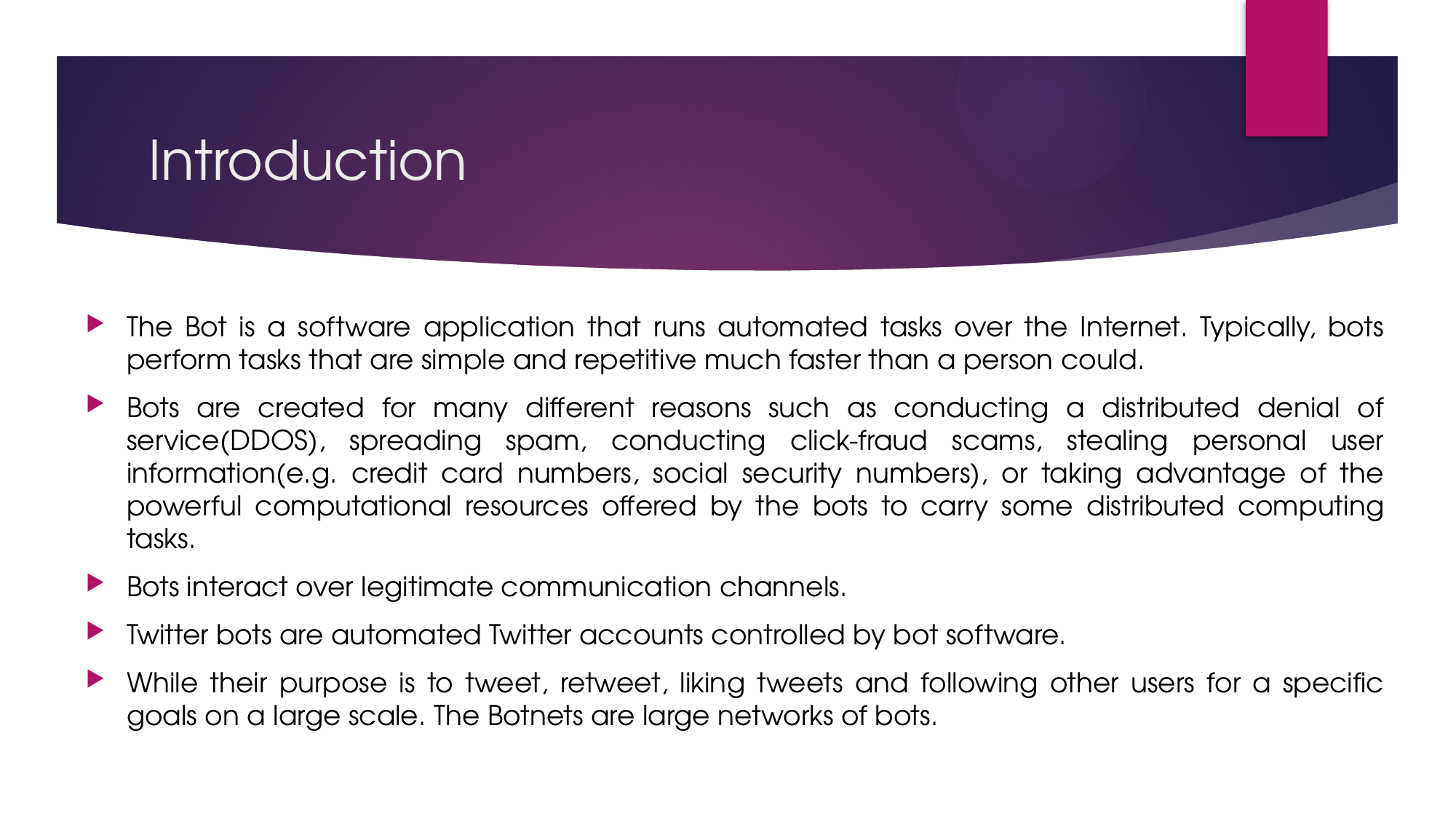

# Introduction
The Bot is a software application that runs automated tasks over the Internet. Typically, bots perform tasks that are simple and repetitive much faster than a person could.
Bots are created for many different reasons such as conducting a distributed denial of service(DDOS), spreading spam, conducting click-fraud scams, stealing personal user information(e.g. credit card numbers, social security numbers), or taking advantage of the powerful computational resources offered by the bots to carry some distributed computing tasks.
Bots interact over legitimate communication channels.
Twitter bots are automated Twitter accounts controlled by bot software.
While their purpose is to tweet, retweet, liking tweets and following other users for a specific goals on a large scale. The Botnets are large networks of bots.